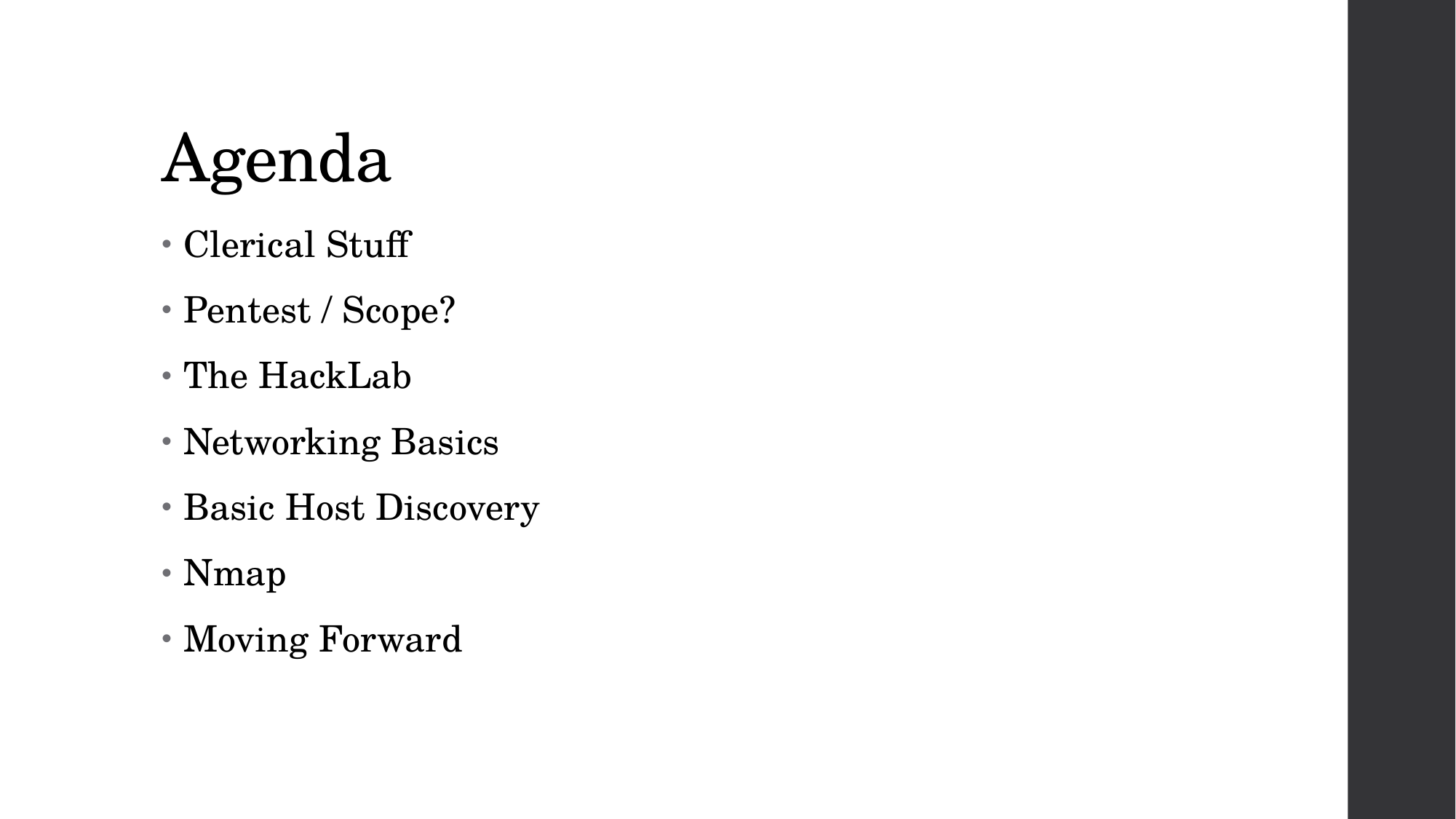

# Agenda
Clerical Stuff
Pentest / Scope?
The HackLab
Networking Basics
Basic Host Discovery
Nmap
Moving Forward